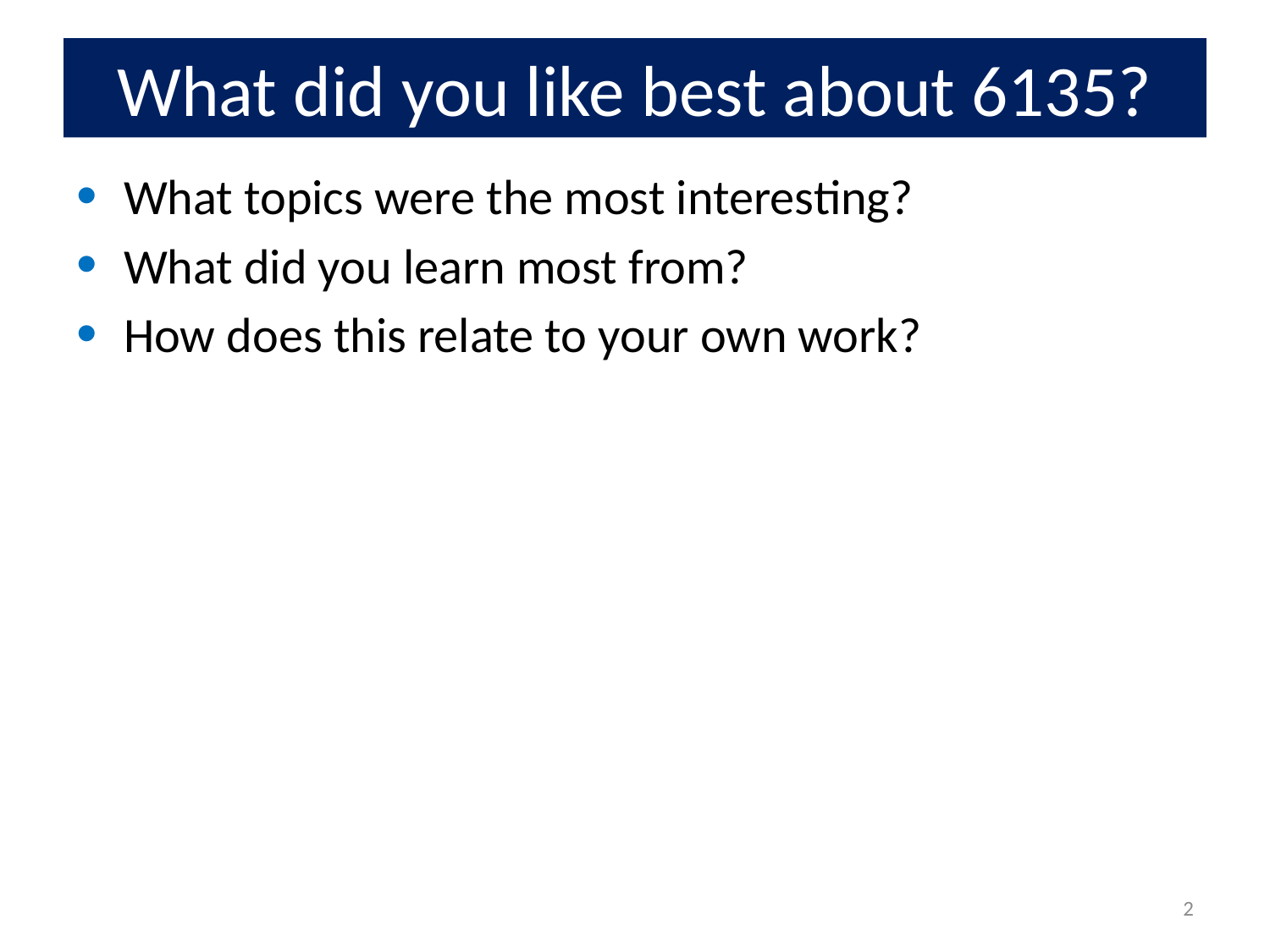

# What did you like best about 6135?
What topics were the most interesting?
What did you learn most from?
How does this relate to your own work?
2